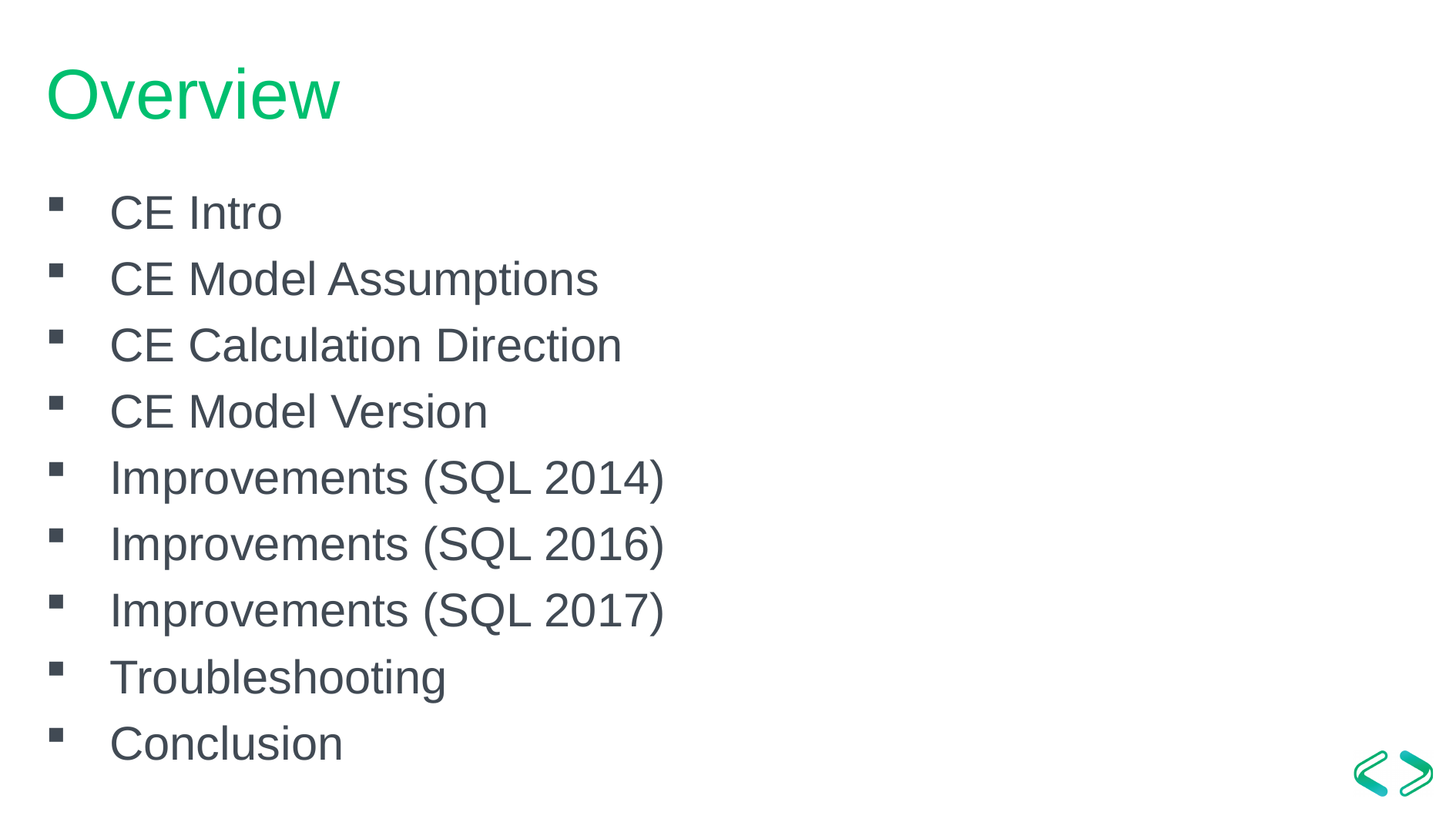

# Overview
CE Intro
CE Model Assumptions
CE Calculation Direction
CE Model Version
Improvements (SQL 2014)
Improvements (SQL 2016)
Improvements (SQL 2017)
Troubleshooting
Conclusion